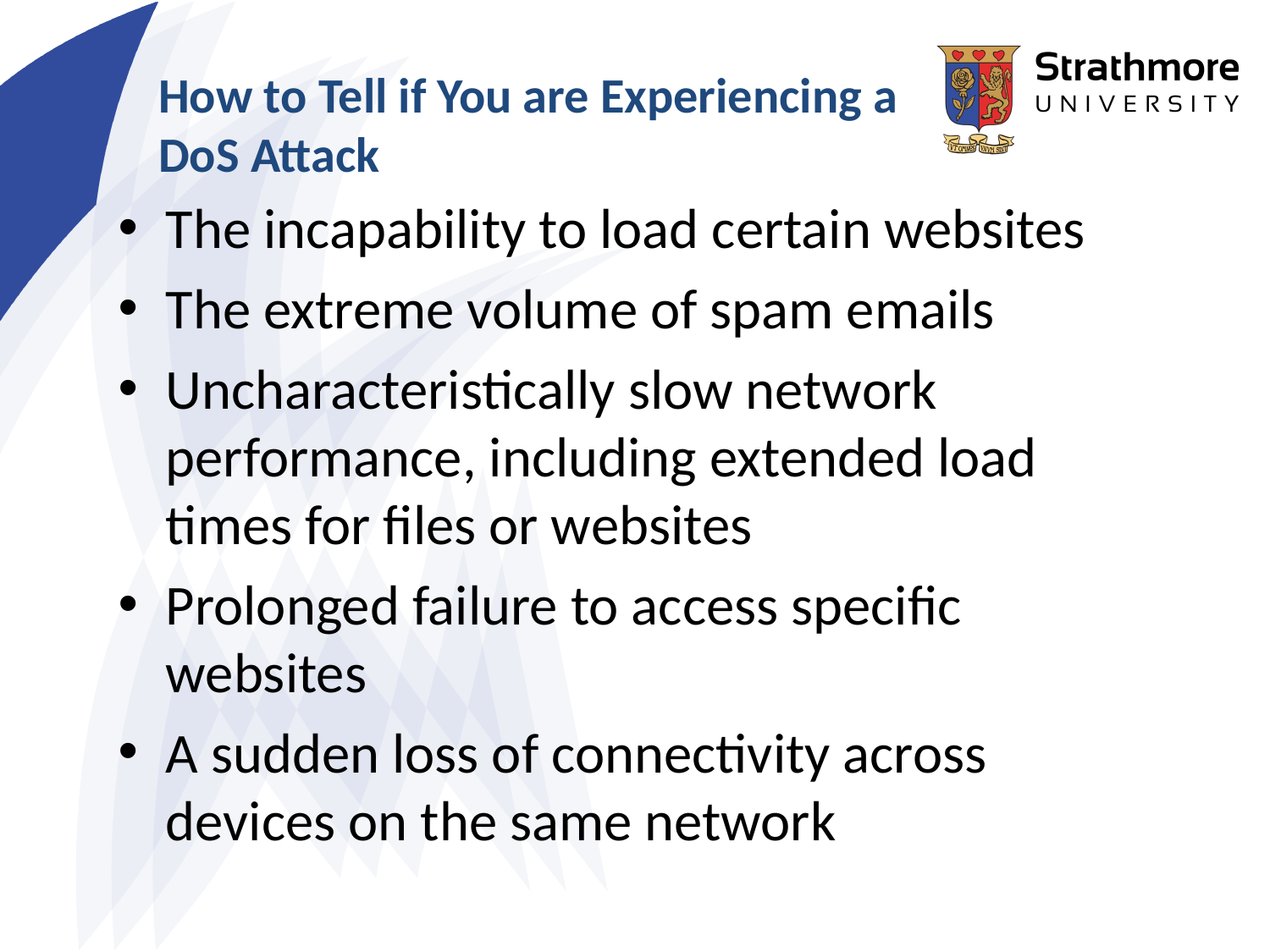

# How to Tell if You are Experiencing a DoS Attack
The incapability to load certain websites
The extreme volume of spam emails
Uncharacteristically slow network performance, including extended load times for files or websites
Prolonged failure to access specific websites
A sudden loss of connectivity across devices on the same network